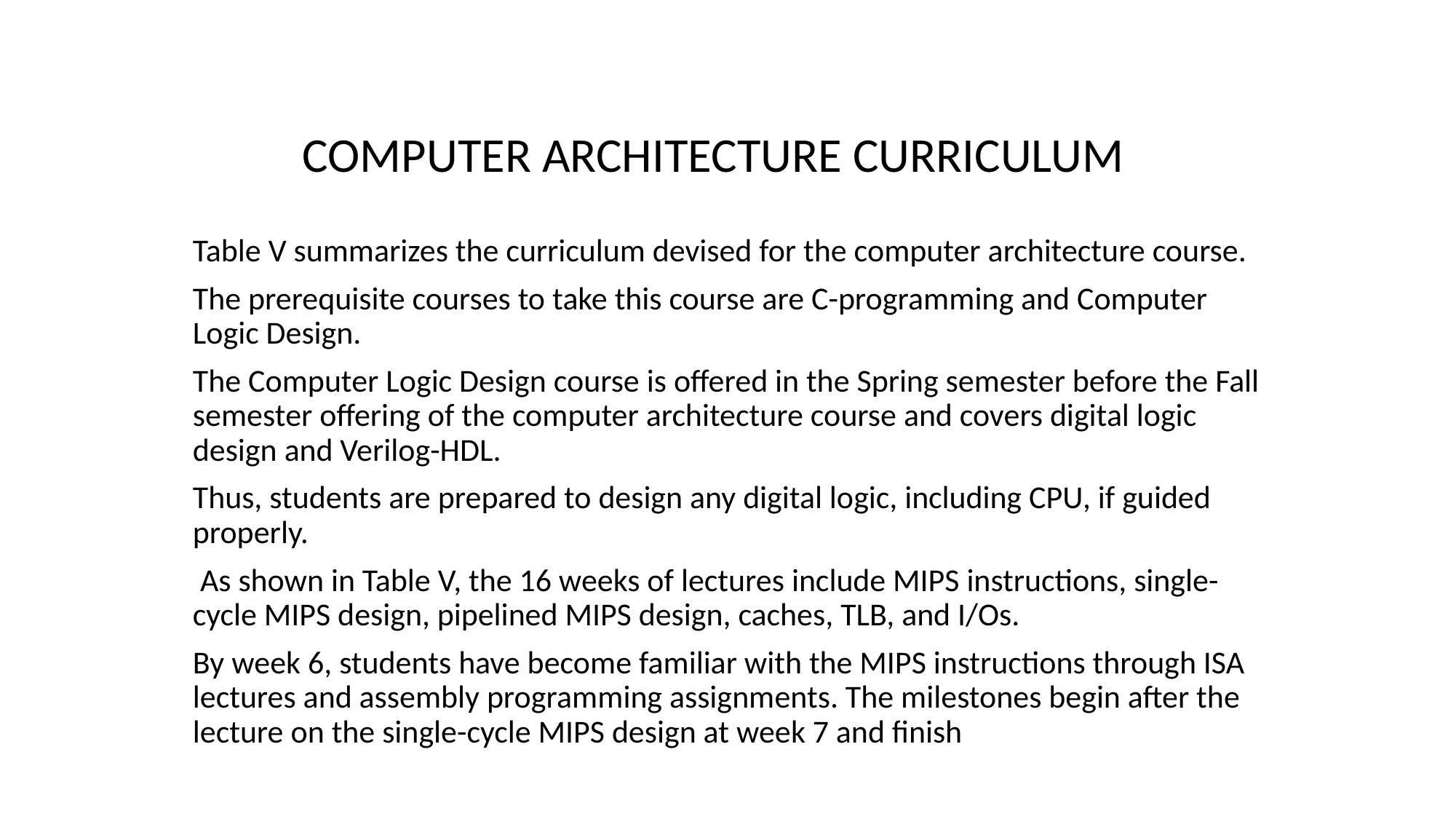

# COMPUTER ARCHITECTURE CURRICULUM
Table V summarizes the curriculum devised for the computer architecture course.
The prerequisite courses to take this course are C-programming and Computer Logic Design.
The Computer Logic Design course is offered in the Spring semester before the Fall semester offering of the computer architecture course and covers digital logic design and Verilog-HDL.
Thus, students are prepared to design any digital logic, including CPU, if guided properly.
 As shown in Table V, the 16 weeks of lectures include MIPS instructions, single-cycle MIPS design, pipelined MIPS design, caches, TLB, and I/Os.
By week 6, students have become familiar with the MIPS instructions through ISA lectures and assembly programming assignments. The milestones begin after the lecture on the single-cycle MIPS design at week 7 and finish